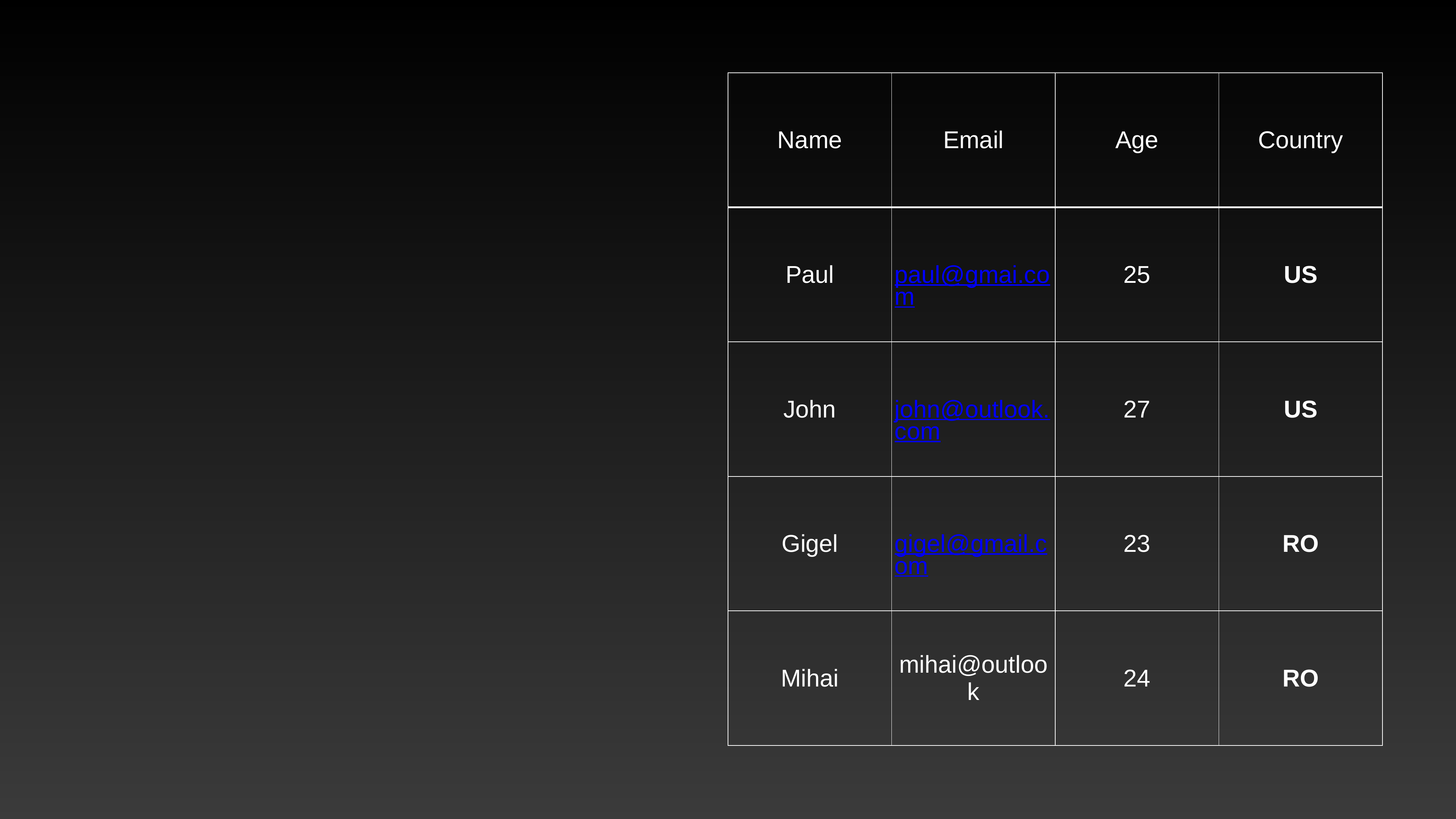

| Name | Email | Age | Country |
| --- | --- | --- | --- |
| Paul | paul@gmai.com | 25 | US |
| John | john@outlook.com | 27 | US |
| Gigel | gigel@gmail.com | 23 | RO |
| Mihai | mihai@outlook | 24 | RO |